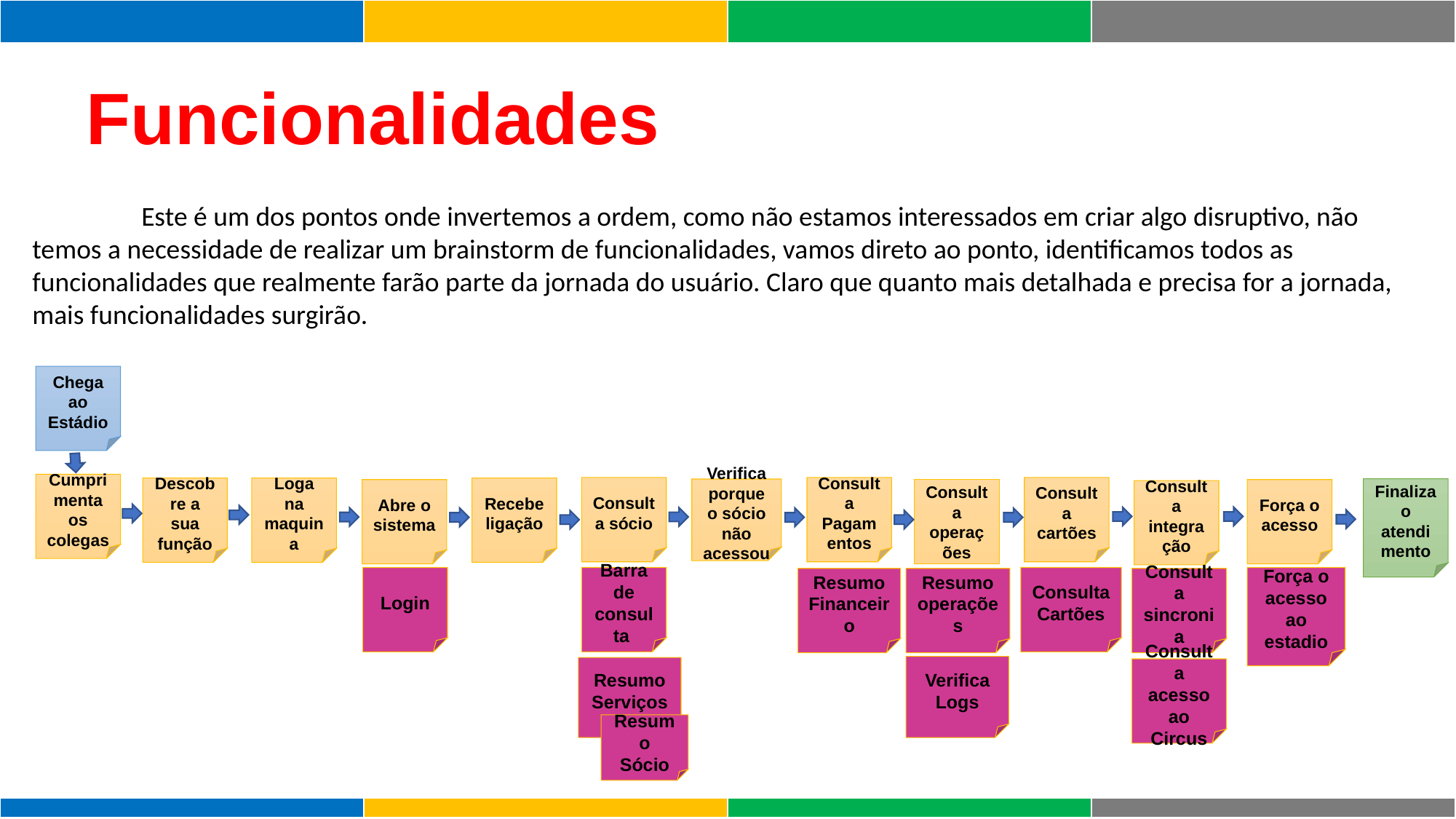

|  |  |  |  |
| --- | --- | --- | --- |
Funcionalidades
	Este é um dos pontos onde invertemos a ordem, como não estamos interessados em criar algo disruptivo, não temos a necessidade de realizar um brainstorm de funcionalidades, vamos direto ao ponto, identificamos todos as funcionalidades que realmente farão parte da jornada do usuário. Claro que quanto mais detalhada e precisa for a jornada, mais funcionalidades surgirão.
Chega ao Estádio

Cumprimenta os colegas
Consulta sócio
Consulta Pagamentos
Consulta cartões
Descobre a sua função
Recebe ligação
Loga na maquina
Finaliza o atendimento
Verifica porque o sócio não acessou
Abre o sistema
Consulta operações
Força o acesso
Consulta integração

Força o acesso ao estadio
Login
Barra de consulta
Consulta Cartões
Resumo Financeiro
Resumo operações
Consulta sincronia
Verifica Logs
Resumo Serviços
Consulta acesso ao Circus
Resumo Sócio
|  |  |  |  |
| --- | --- | --- | --- |